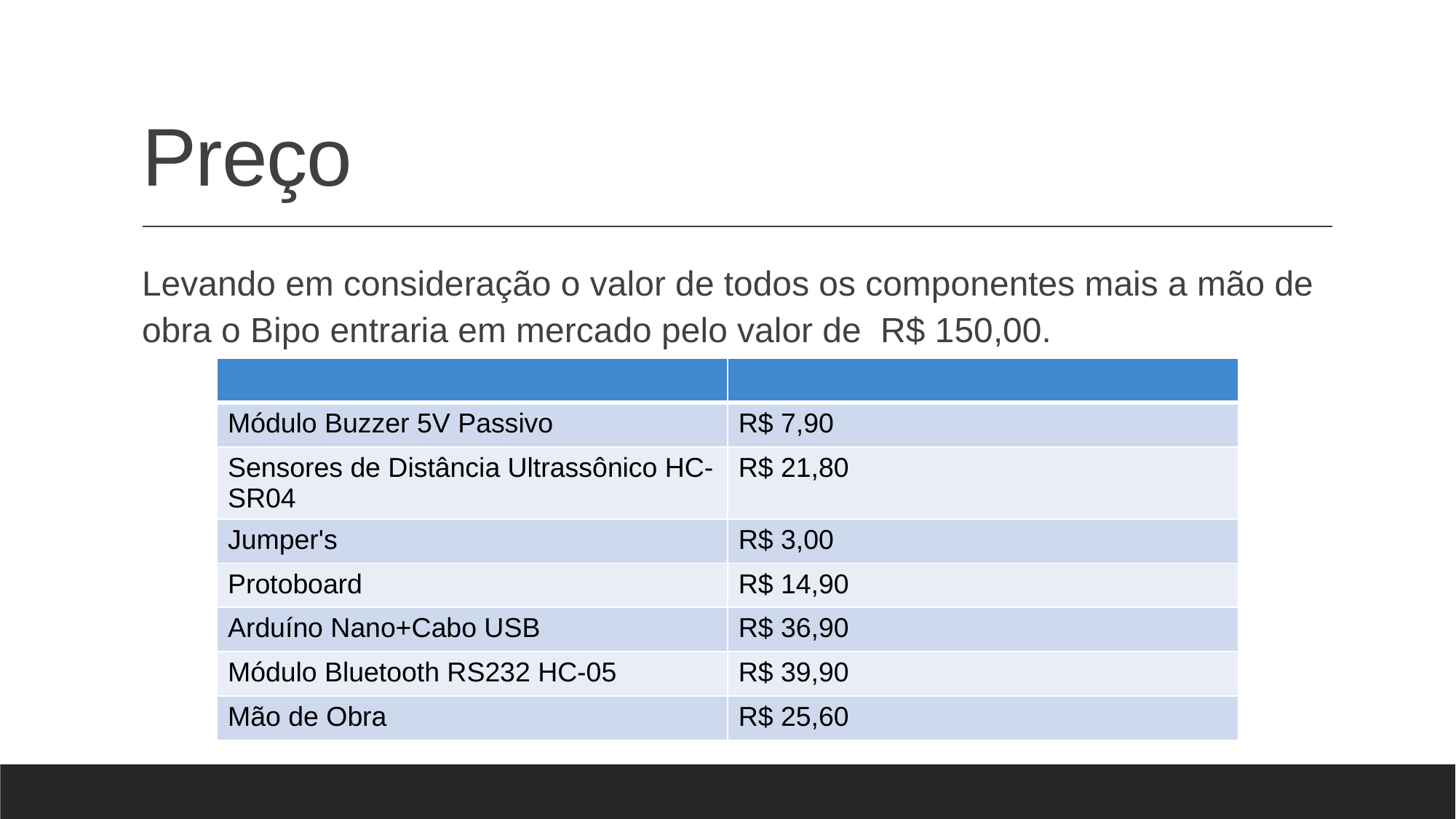

# Preço
Levando em consideração o valor de todos os componentes mais a mão de obra o Bipo entraria em mercado pelo valor de  R$ 150,00.
|  |  |
| --- | --- |
| Módulo Buzzer 5V Passivo | R$ 7,90 |
| Sensores de Distância Ultrassônico HC-SR04 | R$ 21,80 |
| Jumper's | R$ 3,00 |
| Protoboard | R$ 14,90 |
| Arduíno Nano+Cabo USB | R$ 36,90 |
| Módulo Bluetooth RS232 HC-05 | R$ 39,90 |
| Mão de Obra | R$ 25,60 |